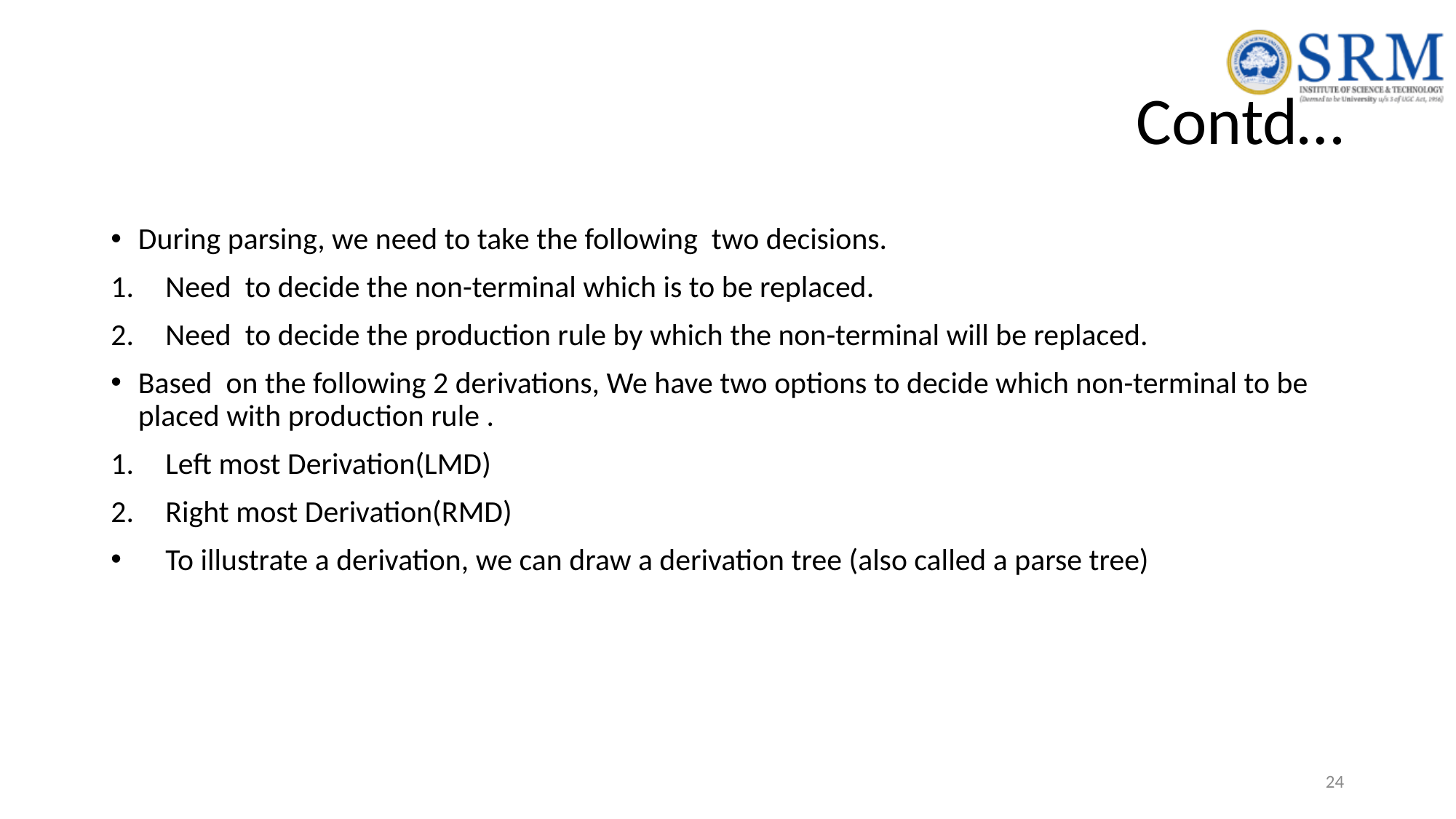

# Contd…
During parsing, we need to take the following  two decisions.
Need  to decide the non-terminal which is to be replaced.
Need  to decide the production rule by which the non-terminal will be replaced.
Based  on the following 2 derivations, We have two options to decide which non-terminal to be placed with production rule .
Left most Derivation(LMD)
Right most Derivation(RMD)
To illustrate a derivation, we can draw a derivation tree (also called a parse tree)
24